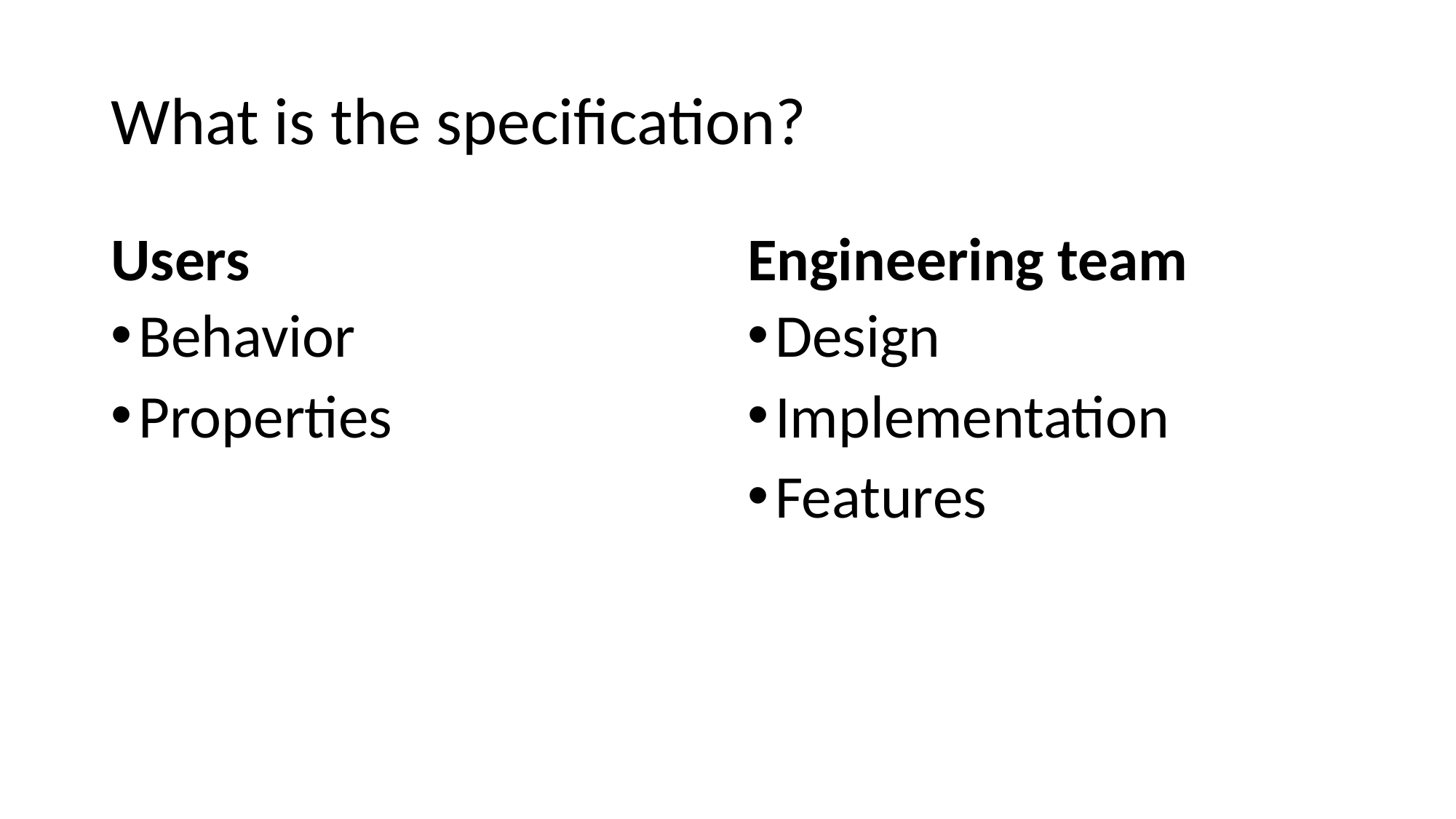

# What is the specification?
Users
Engineering team
Behavior
Properties

Design
Implementation
Features